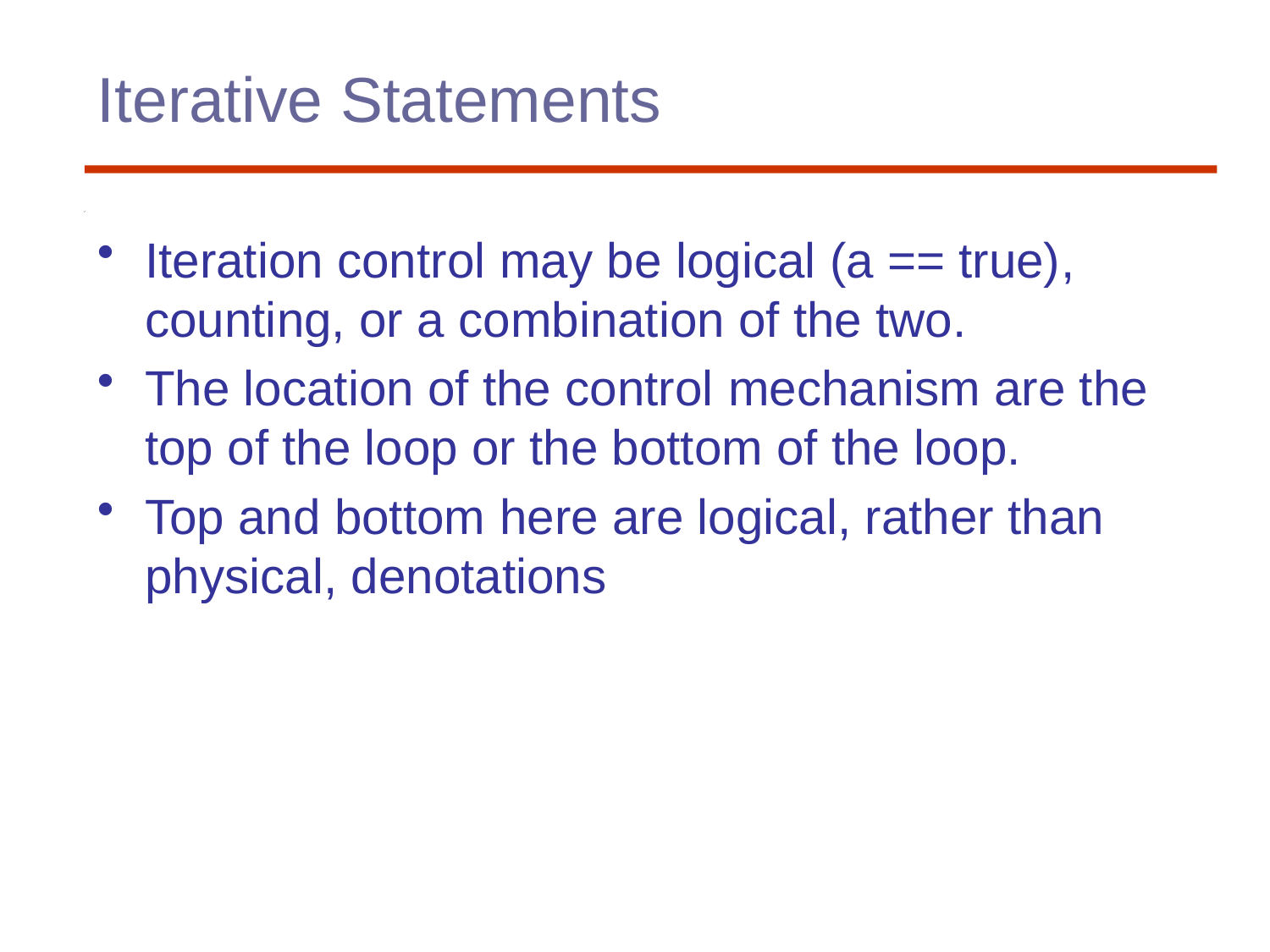

# Iterative Statements
Iteration control may be logical (a == true), counting, or a combination of the two.
The location of the control mechanism are the top of the loop or the bottom of the loop.
Top and bottom here are logical, rather than physical, denotations